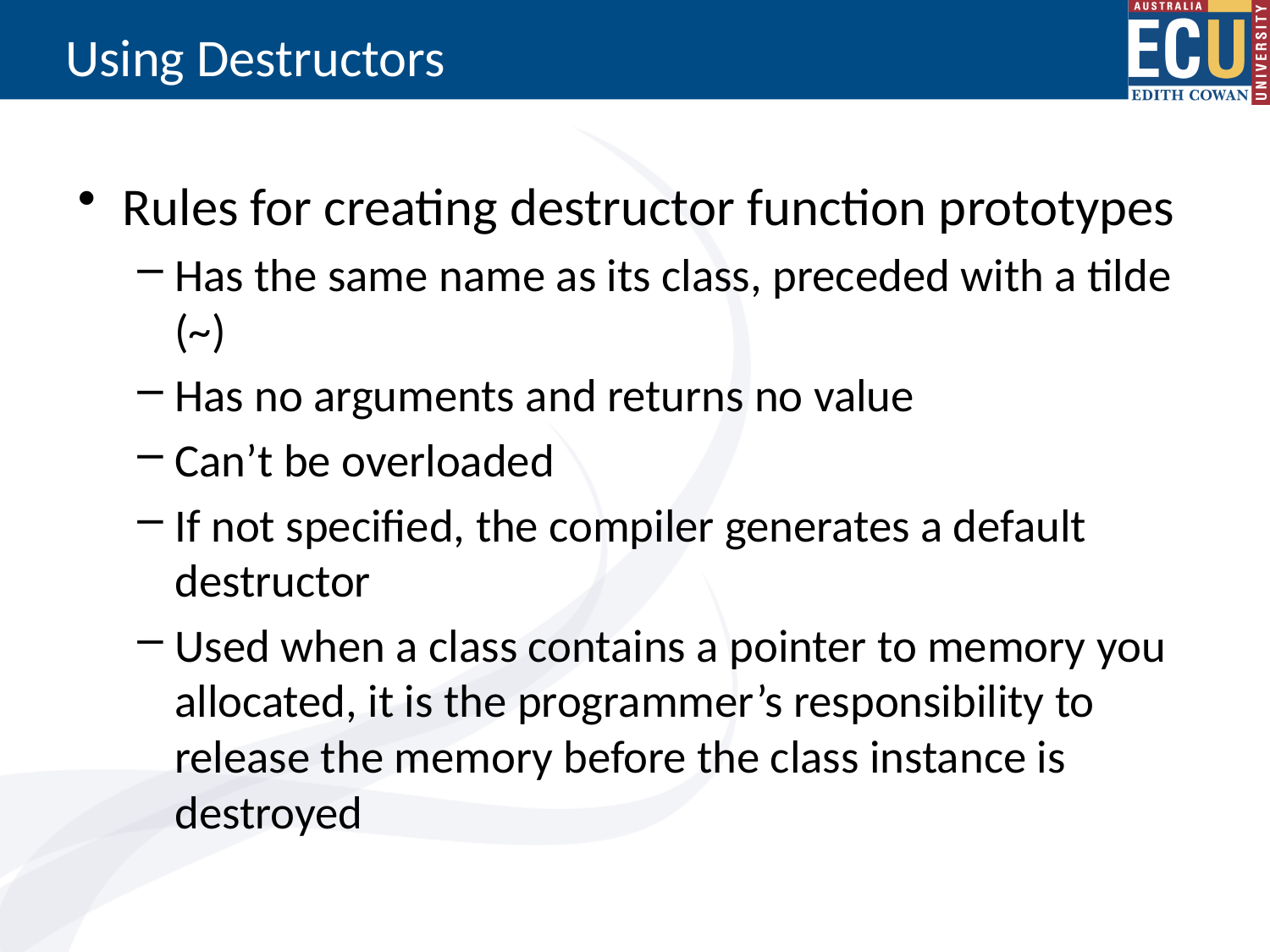

# Using Destructors
Rules for creating destructor function prototypes
Has the same name as its class, preceded with a tilde (~)
Has no arguments and returns no value
Can’t be overloaded
If not specified, the compiler generates a default destructor
Used when a class contains a pointer to memory you allocated, it is the programmer’s responsibility to release the memory before the class instance is destroyed